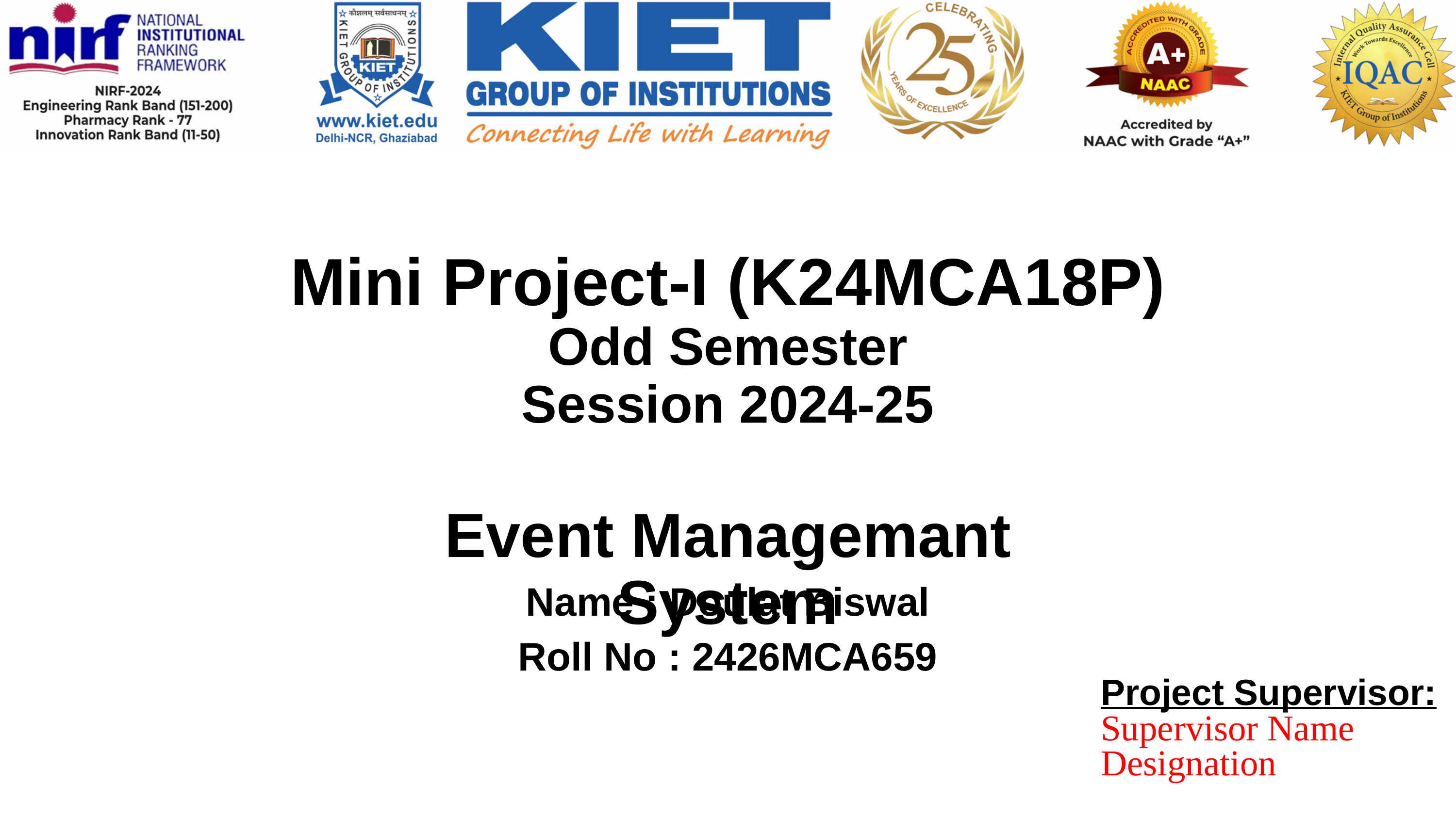

Mini Project-I (K24MCA18P)
Odd Semester
Session 2024-25
Event Managemant System
Name : Doulat Biswal
Roll No : 2426MCA659
Project Supervisor:
Supervisor Name
Designation